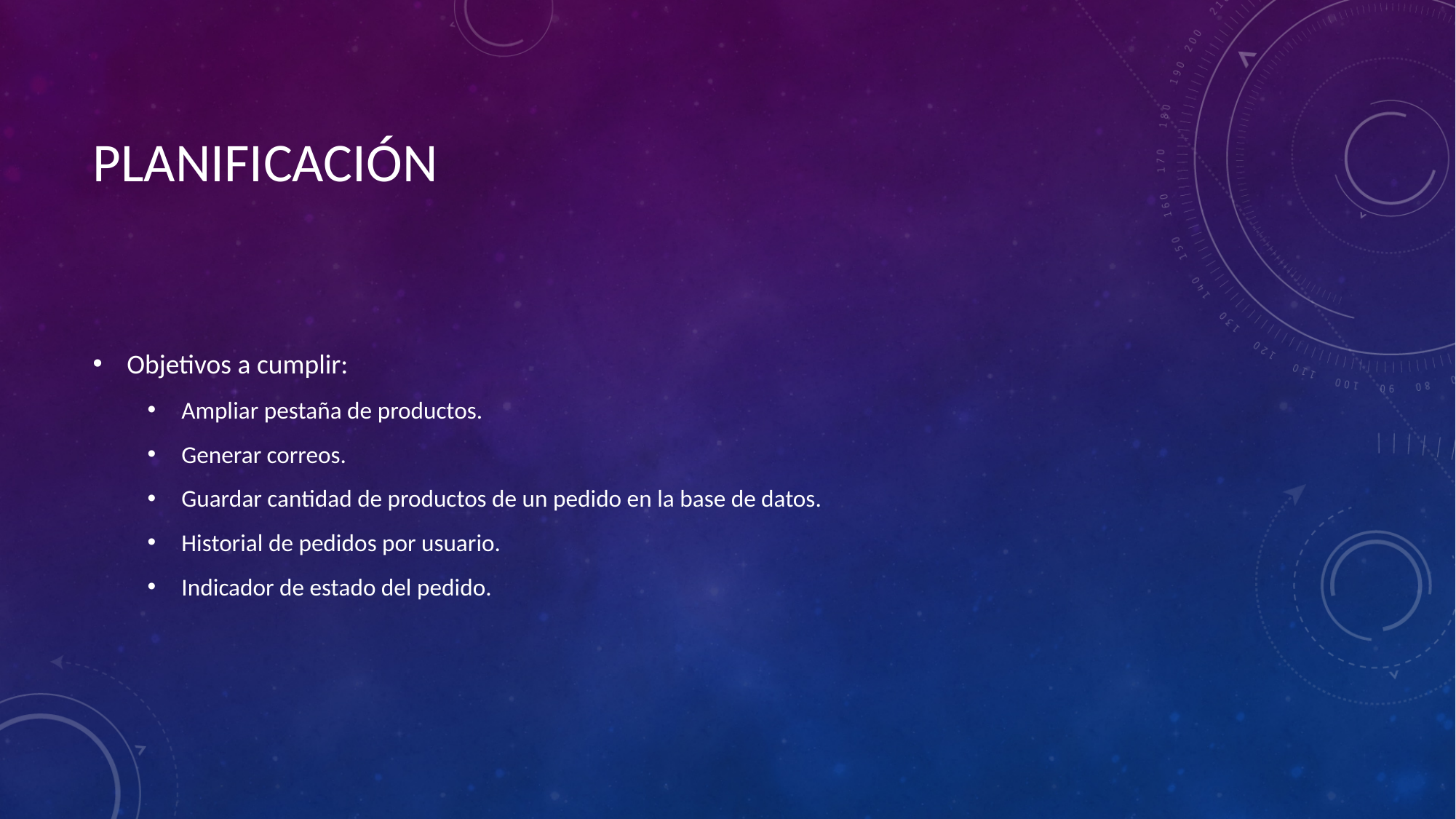

# Planificación
Objetivos a cumplir:
Ampliar pestaña de productos.
Generar correos.
Guardar cantidad de productos de un pedido en la base de datos.
Historial de pedidos por usuario.
Indicador de estado del pedido.